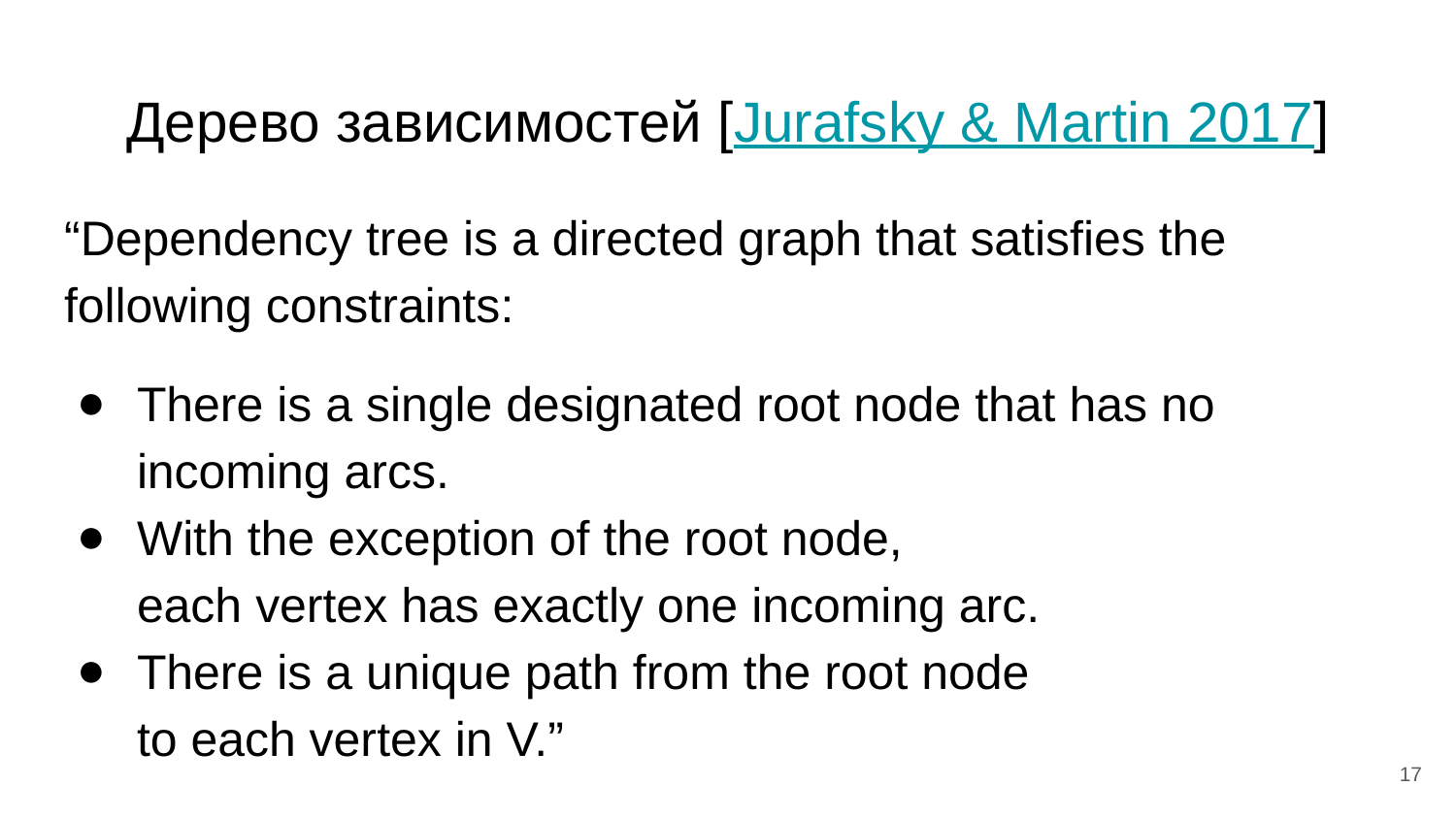

# Дерево зависимостей [Jurafsky & Martin 2017]
“Dependency tree is a directed graph that satisfies the following constraints:
There is a single designated root node that has no incoming arcs.
With the exception of the root node,
each vertex has exactly one incoming arc.
There is a unique path from the root node
to each vertex in V.”
17